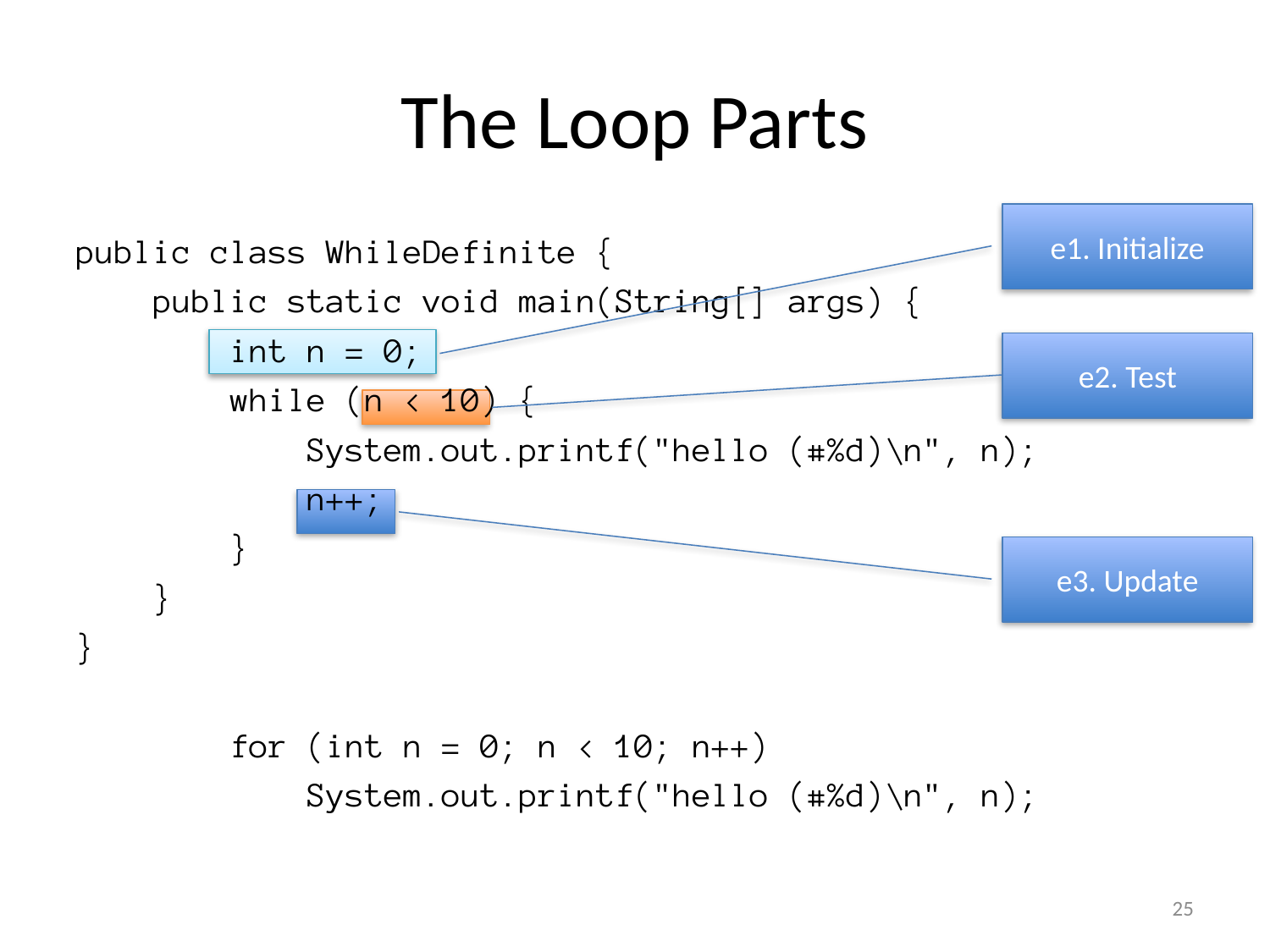

# The Loop Parts
e1. Initialize
public class WhileDefinite {
    public static void main(String[] args) {
        int n = 0;
        while (n < 10) {
            System.out.printf("hello (#%d)\n", n);
            n++;
        }
    }
}

        for (int n = 0; n < 10; n++)
            System.out.printf("hello (#%d)\n", n);

e2. Test

e3. Update
25